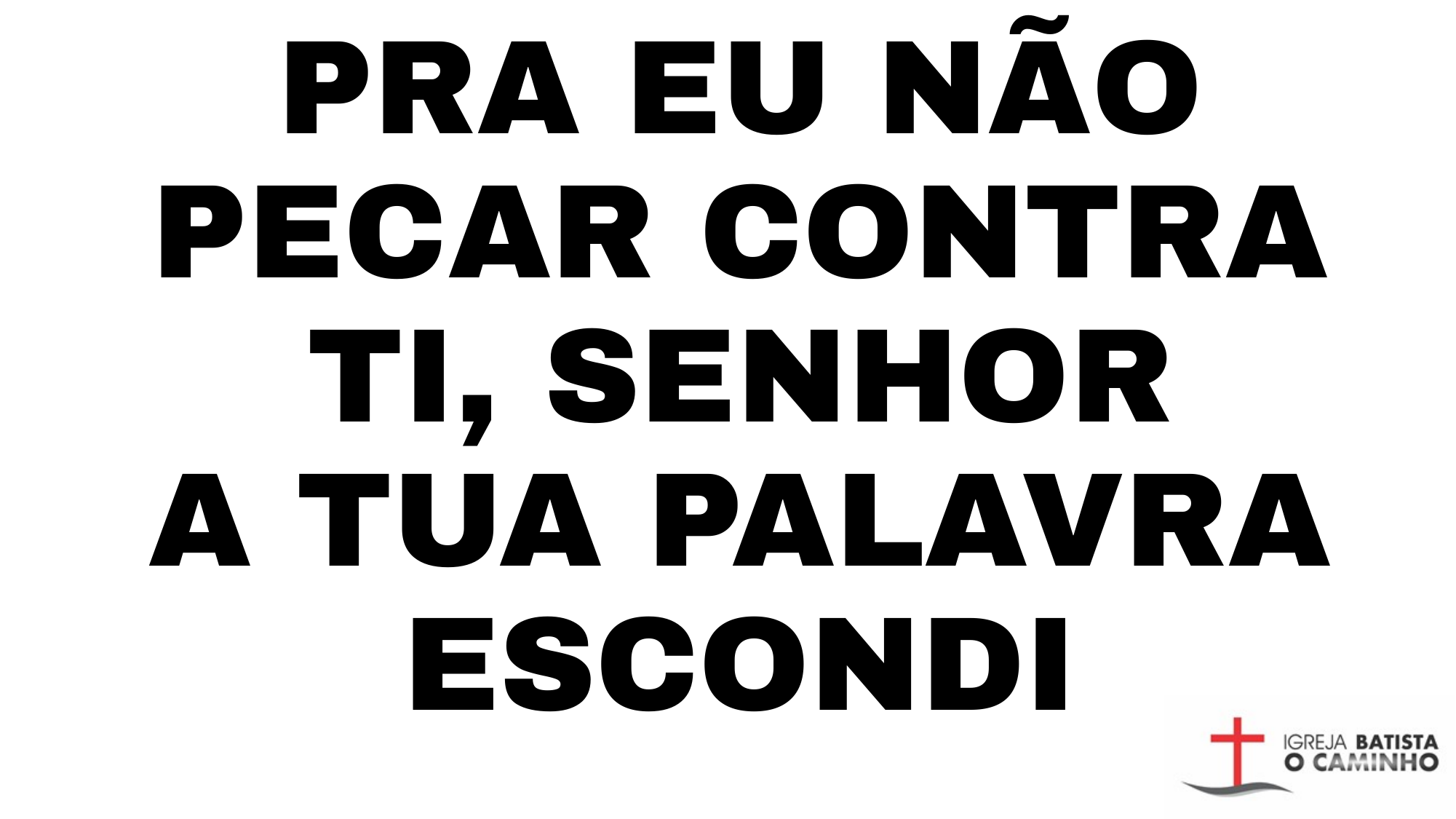

# PRA EU NÃO PECAR CONTRA TI, SENHOR A TUA PALAVRA ESCONDI